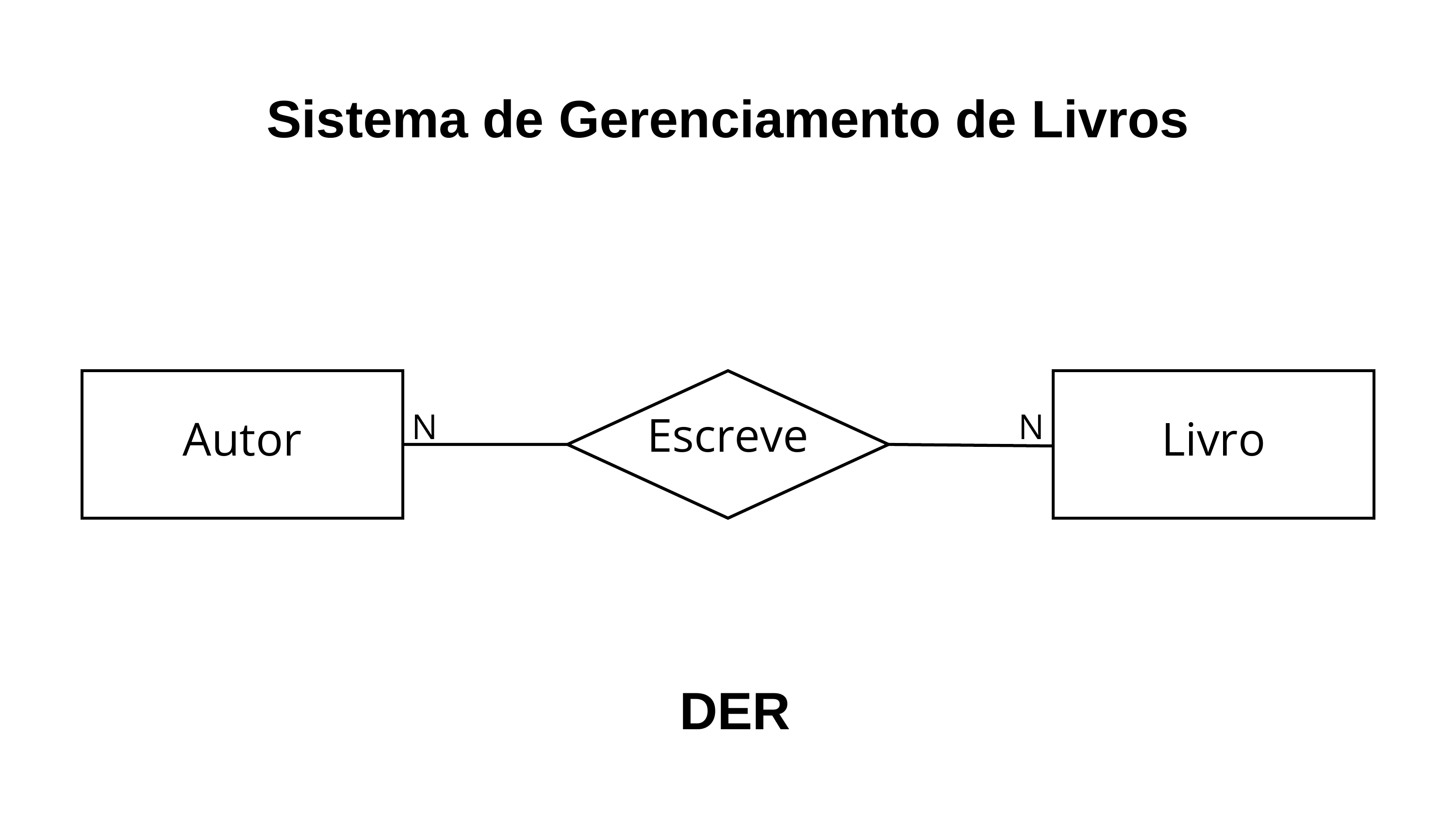

Sistema de Gerenciamento de Livros

Autor

Escreve

Livro
N
N

DER